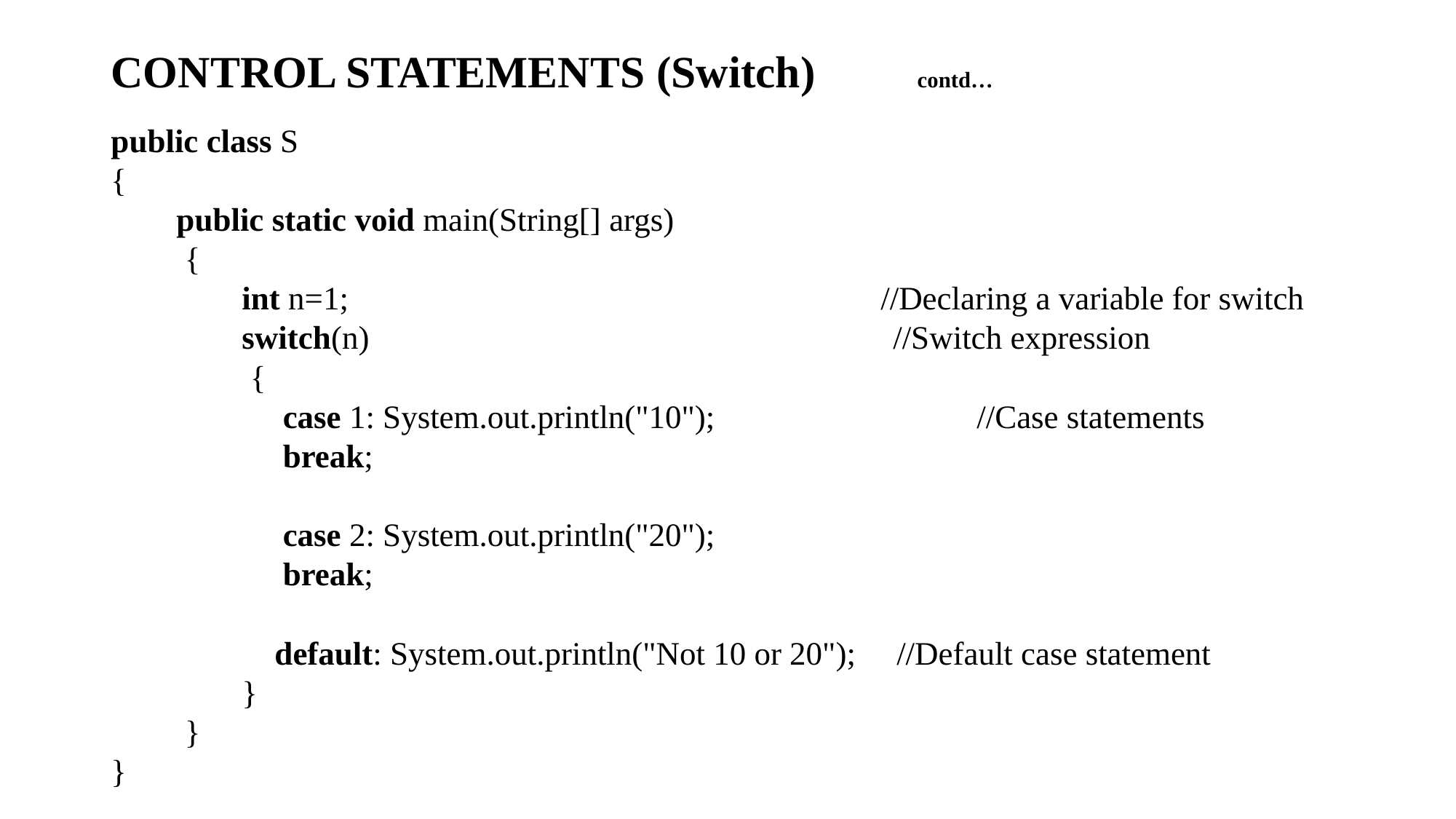

# CONTROL STATEMENTS (Switch)         contd…
public class S
{
        public static void main(String[] args)
         {
                int n=1;                                                                 //Declaring a variable for switch
                switch(n)                                                                //Switch expression
                 {
                     case 1: System.out.println("10");                                //Case statements
                     break;

                     case 2: System.out.println("20");
                     break;

                    default: System.out.println("Not 10 or 20");     //Default case statement
                }
         }
}